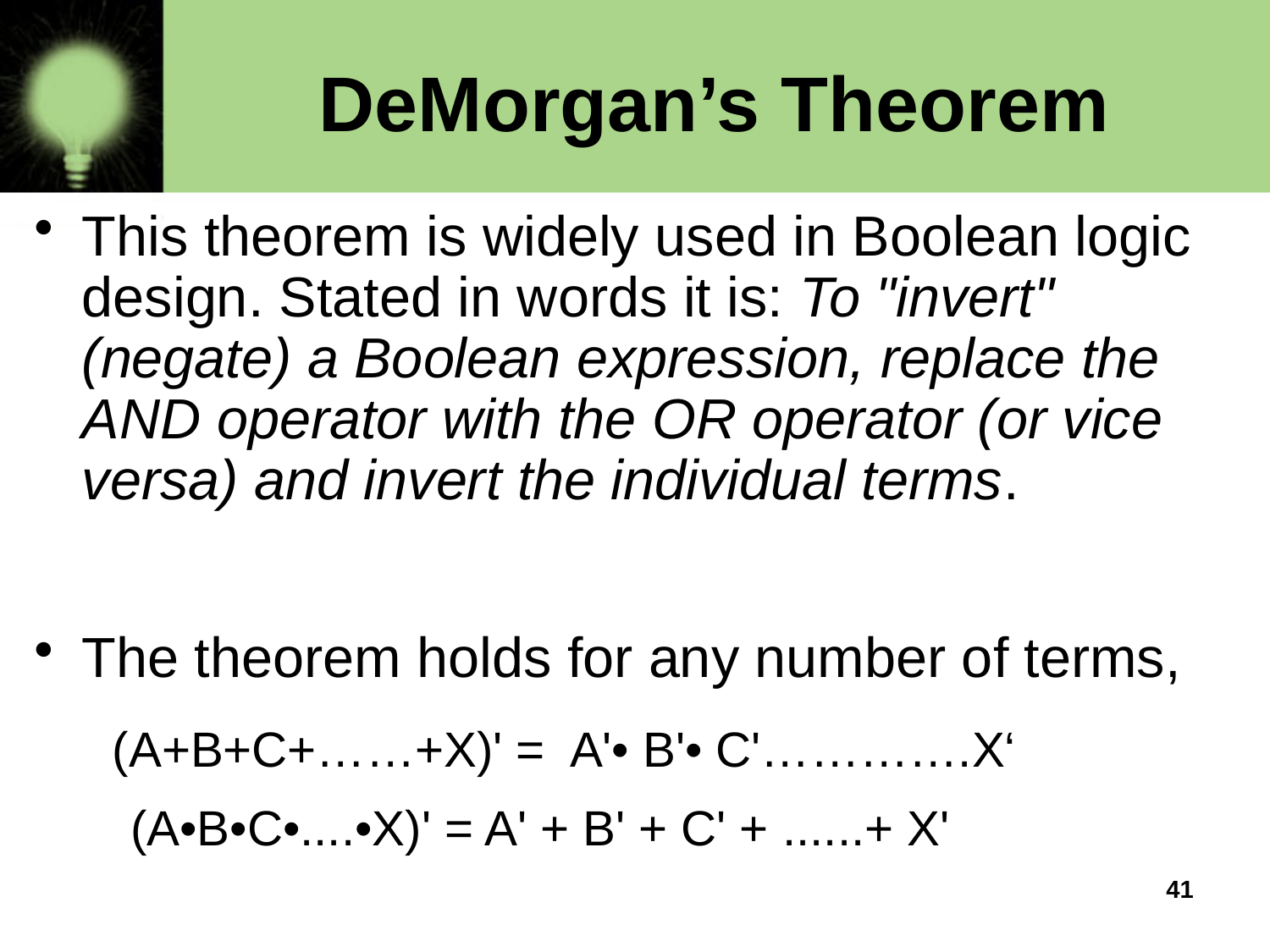

# DeMorgan’s Theorem
This theorem is widely used in Boolean logic design. Stated in words it is: To "invert" (negate) a Boolean expression, replace the AND operator with the OR operator (or vice versa) and invert the individual terms.

The theorem holds for any number of terms,
     (A+B+C+……+X)' =  A'• B'• C'………….X‘
       (A•B•C•....•X)' = A' + B' + C' + ......+ X'

41